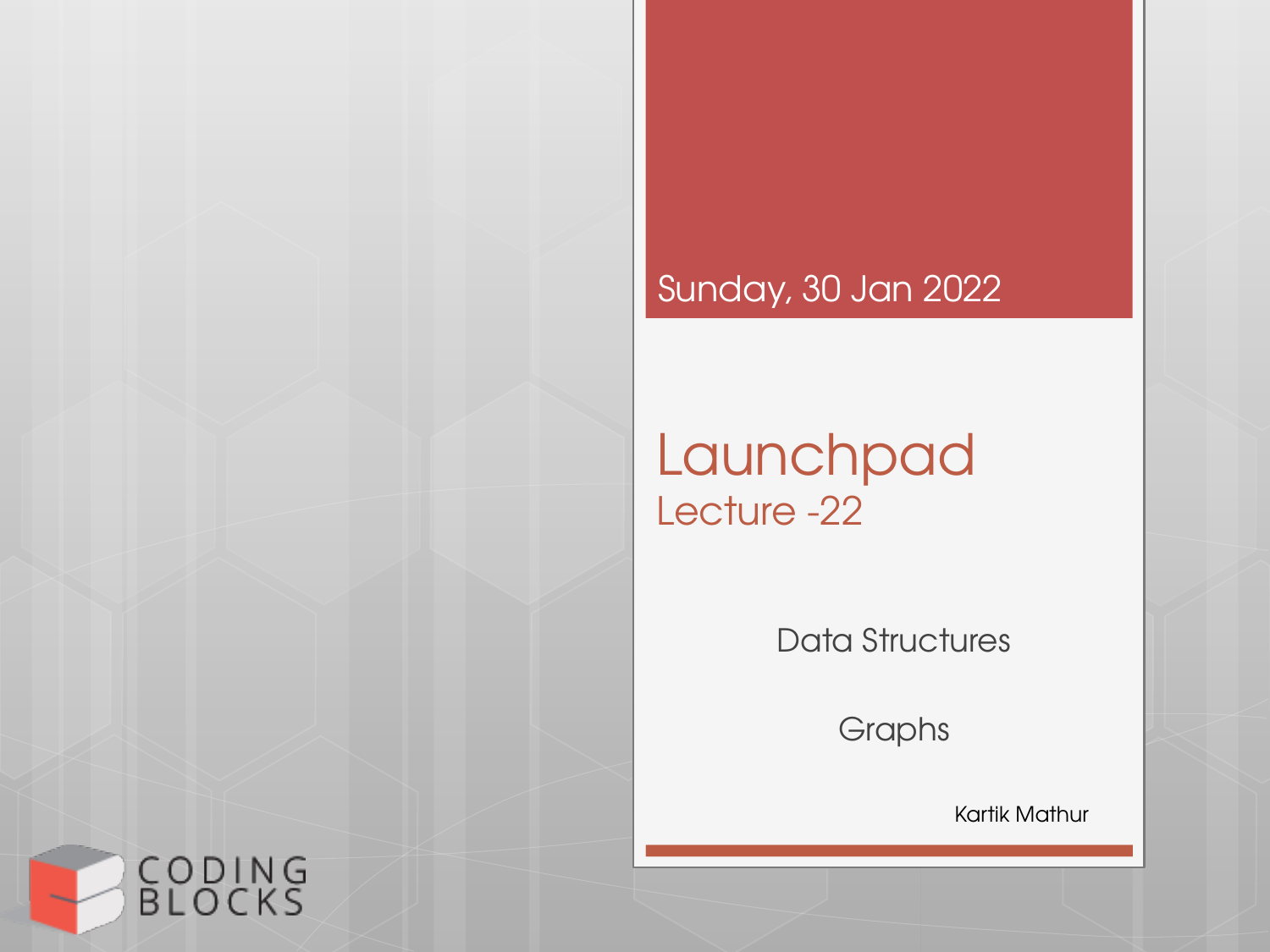

Sunday, 30 Jan 2022
# Launchpad Lecture -22
Data Structures

Graphs
Kartik Mathur